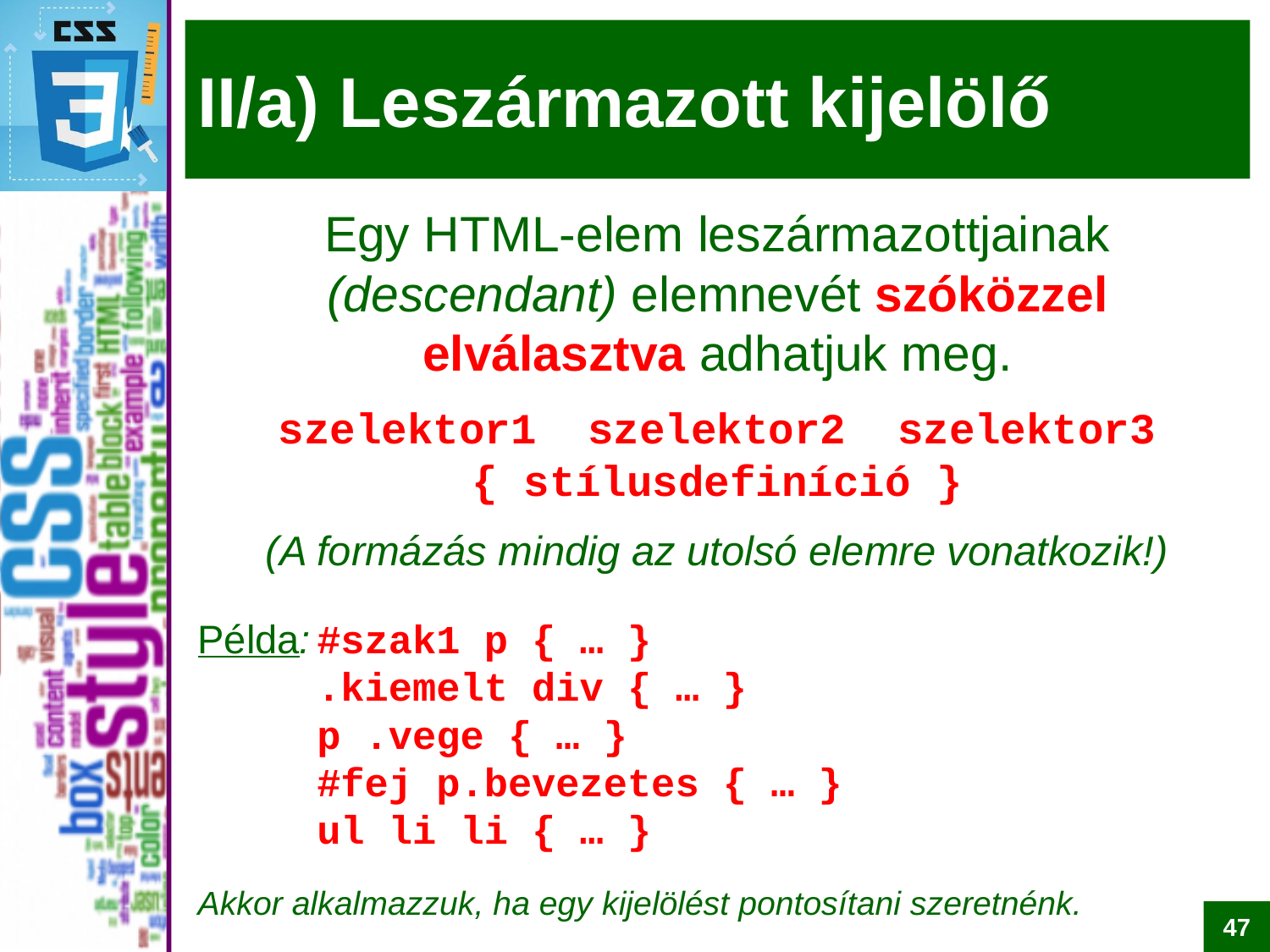

# II/a) Leszármazott kijelölő
Egy HTML-elem leszármazottjainak (descendant) elemnevét szóközzel elválasztva adhatjuk meg.
szelektor1  szelektor2  szelektor3
{ stílusdefiníció }
(A formázás mindig az utolsó elemre vonatkozik!)
Példa:	#szak1 p { … }
	.kiemelt div { … }
	p .vege { … }
	#fej p.bevezetes { … }
	ul li li { … }
Akkor alkalmazzuk, ha egy kijelölést pontosítani szeretnénk.
47